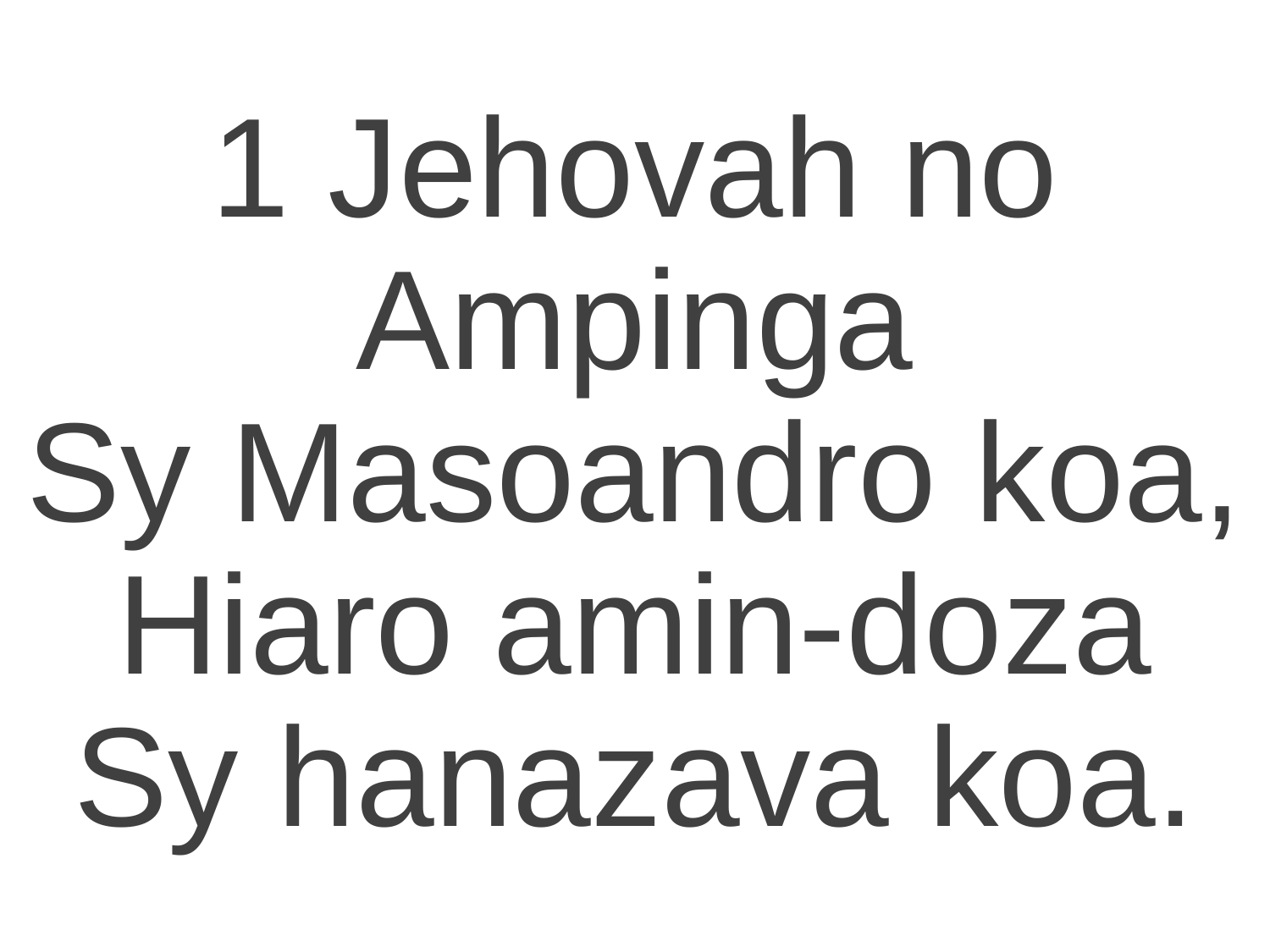

1 Jehovah no Ampinga
Sy Masoandro koa,
Hiaro amin-doza
Sy hanazava koa.